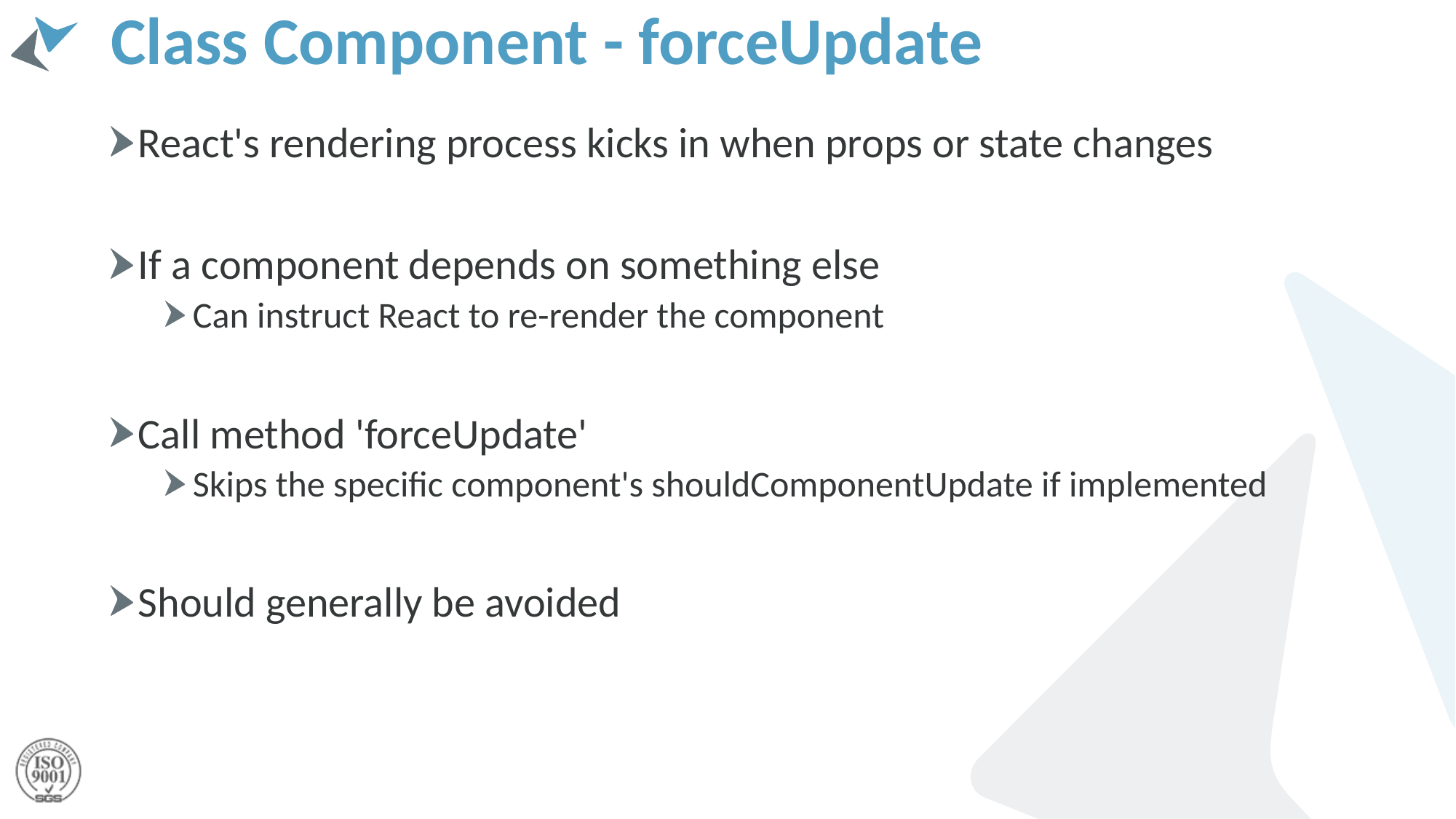

# Class Component - forceUpdate
React's rendering process kicks in when props or state changes

If a component depends on something else
Can instruct React to re-render the component

Call method 'forceUpdate'
Skips the specific component's shouldComponentUpdate if implemented

Should generally be avoided